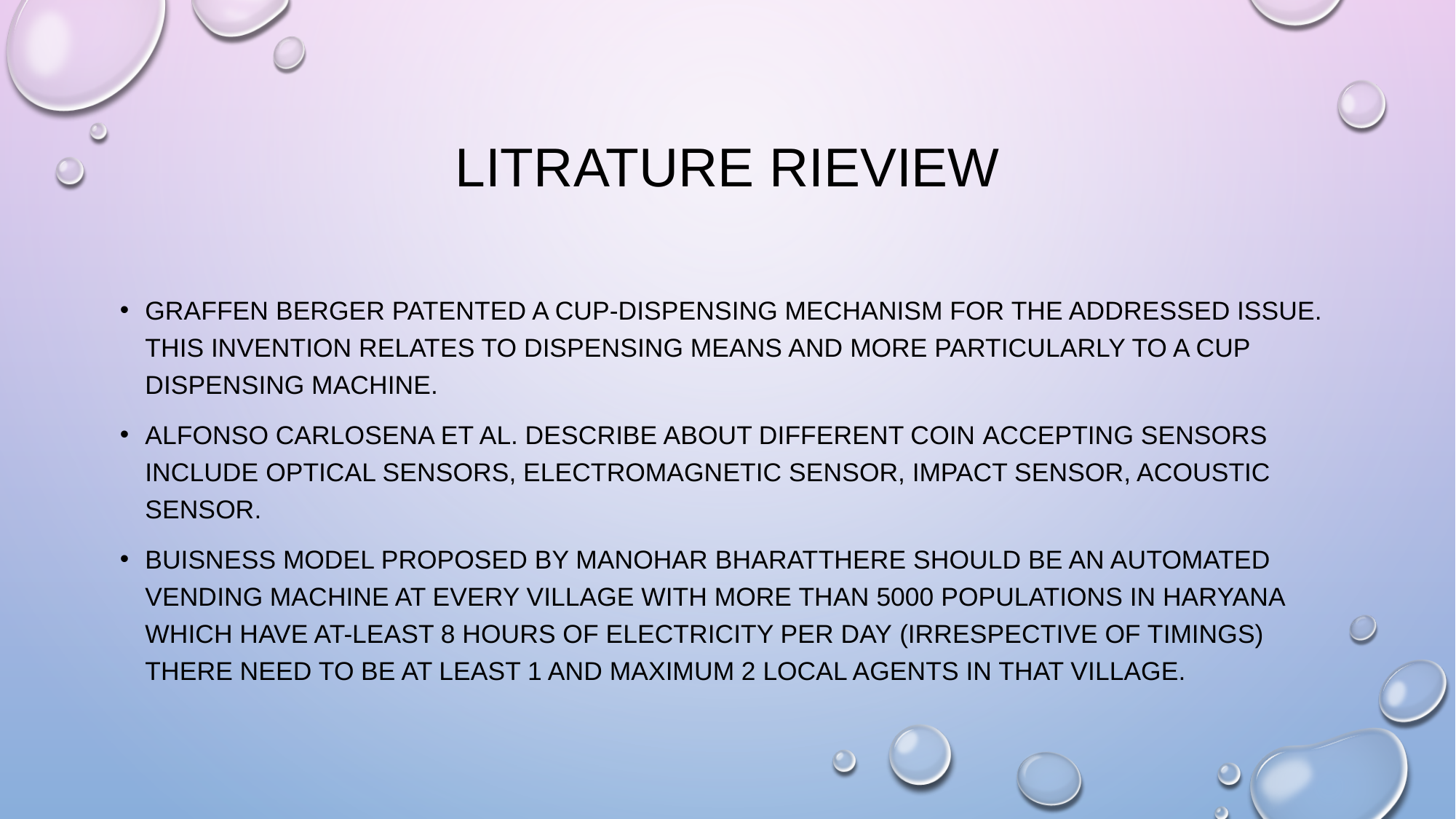

# LITRATURE RIEVIEW
Graffen berger patented a cup-dispensing mechanism for the addressed issue. This invention relates to dispensing means and more particularly to a cup dispensing machine.
Alfonso Carlosena et al. describe about different coin accepting sensors include optical sensors, electromagnetic sensor, impact sensor, acoustic sensor.
BUISNESS MODEL PROPOSED BY MANOHAR BHARATThere should be an Automated Vending Machine at every village with more than 5000 populations in Haryana which have at-least 8 hours of electricity per day (irrespective of timings) There need to be at least 1 and maximum 2 local agents in that village.